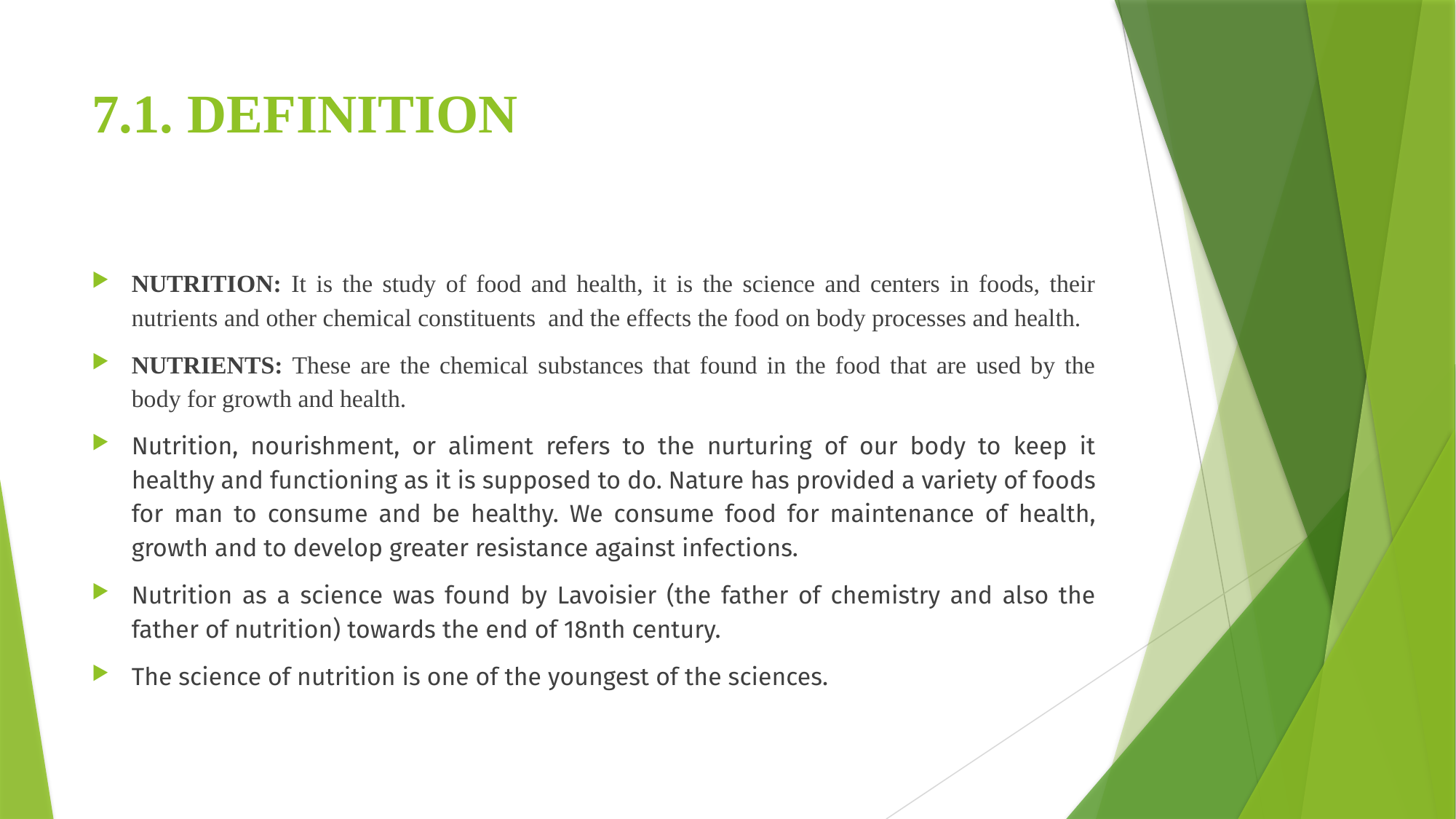

# 7.1. DEFINITION
NUTRITION: It is the study of food and health, it is the science and centers in foods, their nutrients and other chemical constituents  and the effects the food on body processes and health.
NUTRIENTS: These are the chemical substances that found in the food that are used by the body for growth and health.
Nutrition, nourishment, or aliment refers to the nurturing of our body to keep it healthy and functioning as it is supposed to do. Nature has provided a variety of foods for man to consume and be healthy. We consume food for maintenance of health, growth and to develop greater resistance against infections.
Nutrition as a science was found by Lavoisier (the father of chemistry and also the father of nutrition) towards the end of 18nth century.
The science of nutrition is one of the youngest of the sciences.